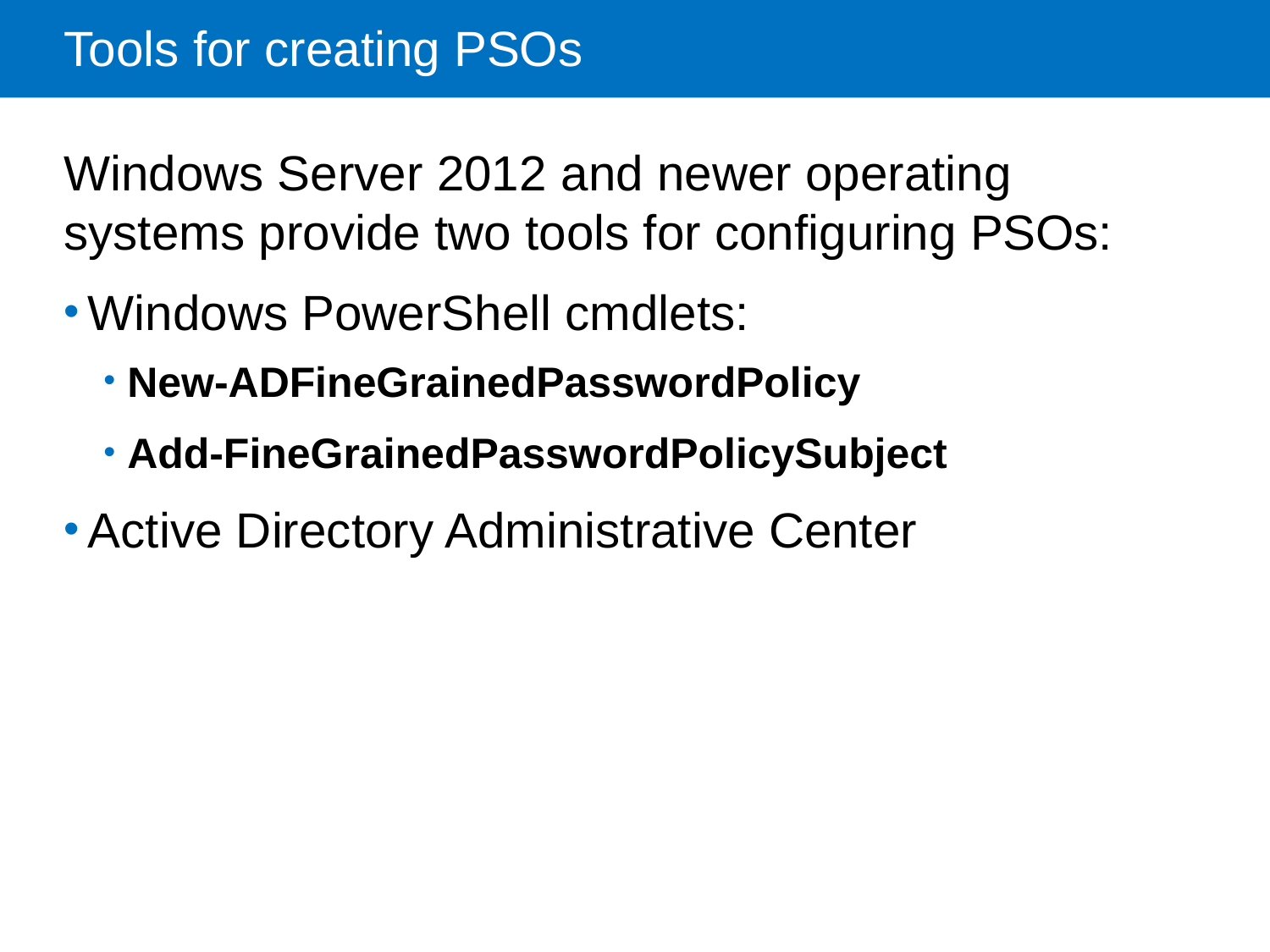

# Tools for creating PSOs
Windows Server 2012 and newer operating systems provide two tools for configuring PSOs:
Windows PowerShell cmdlets:
New-ADFineGrainedPasswordPolicy
Add-FineGrainedPasswordPolicySubject
Active Directory Administrative Center